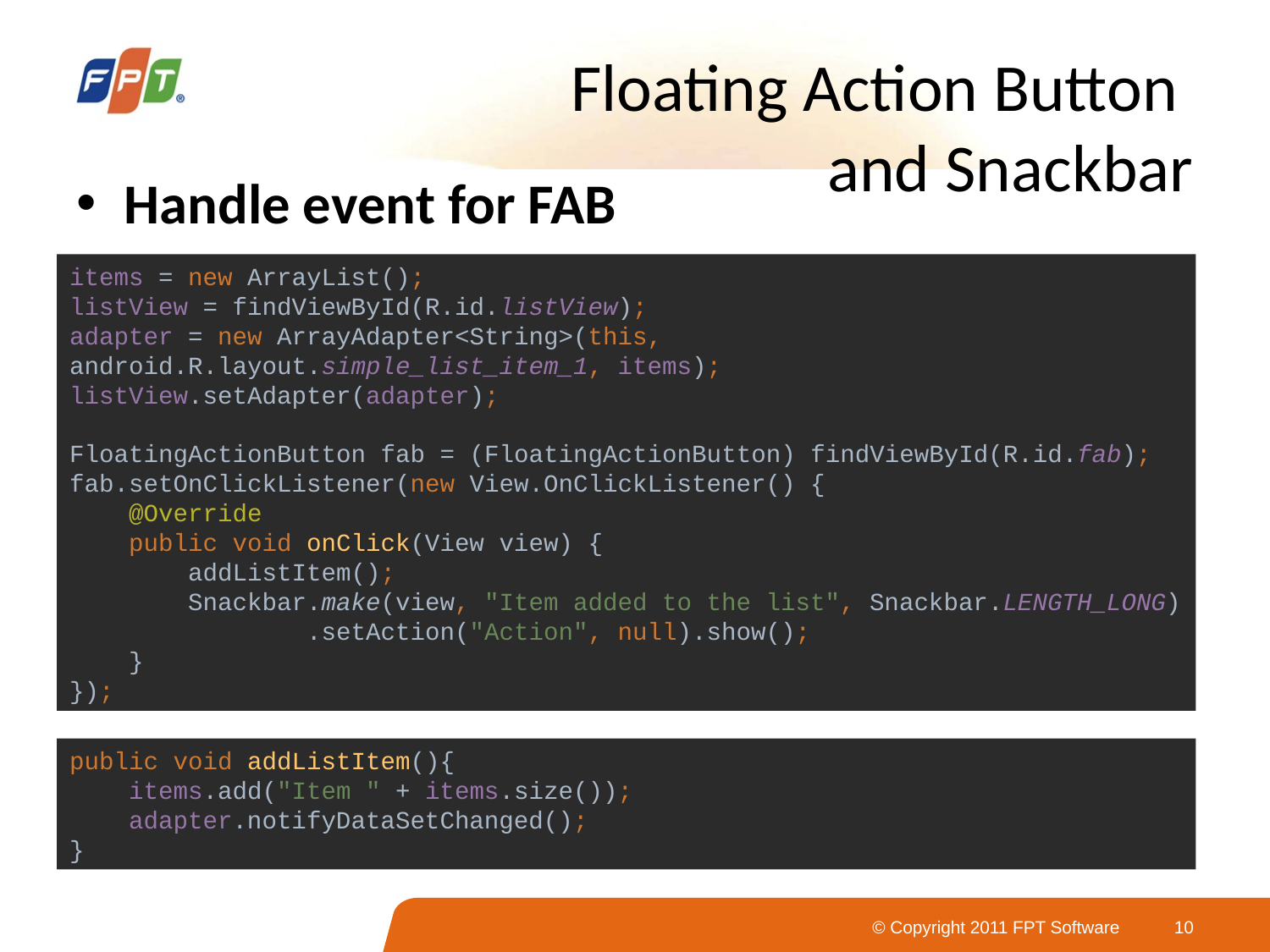

# Floating Action Button and Snackbar
Handle event for FAB

items = new ArrayList();
listView = findViewById(R.id.listView);
adapter = new ArrayAdapter<String>(this, android.R.layout.simple_list_item_1, items);
listView.setAdapter(adapter);
FloatingActionButton fab = (FloatingActionButton) findViewById(R.id.fab);
fab.setOnClickListener(new View.OnClickListener() {
    @Override
    public void onClick(View view) {
        addListItem();
        Snackbar.make(view, "Item added to the list", Snackbar.LENGTH_LONG)
                .setAction("Action", null).show();
    }
});
public void addListItem(){
    items.add("Item " + items.size());
    adapter.notifyDataSetChanged();
}